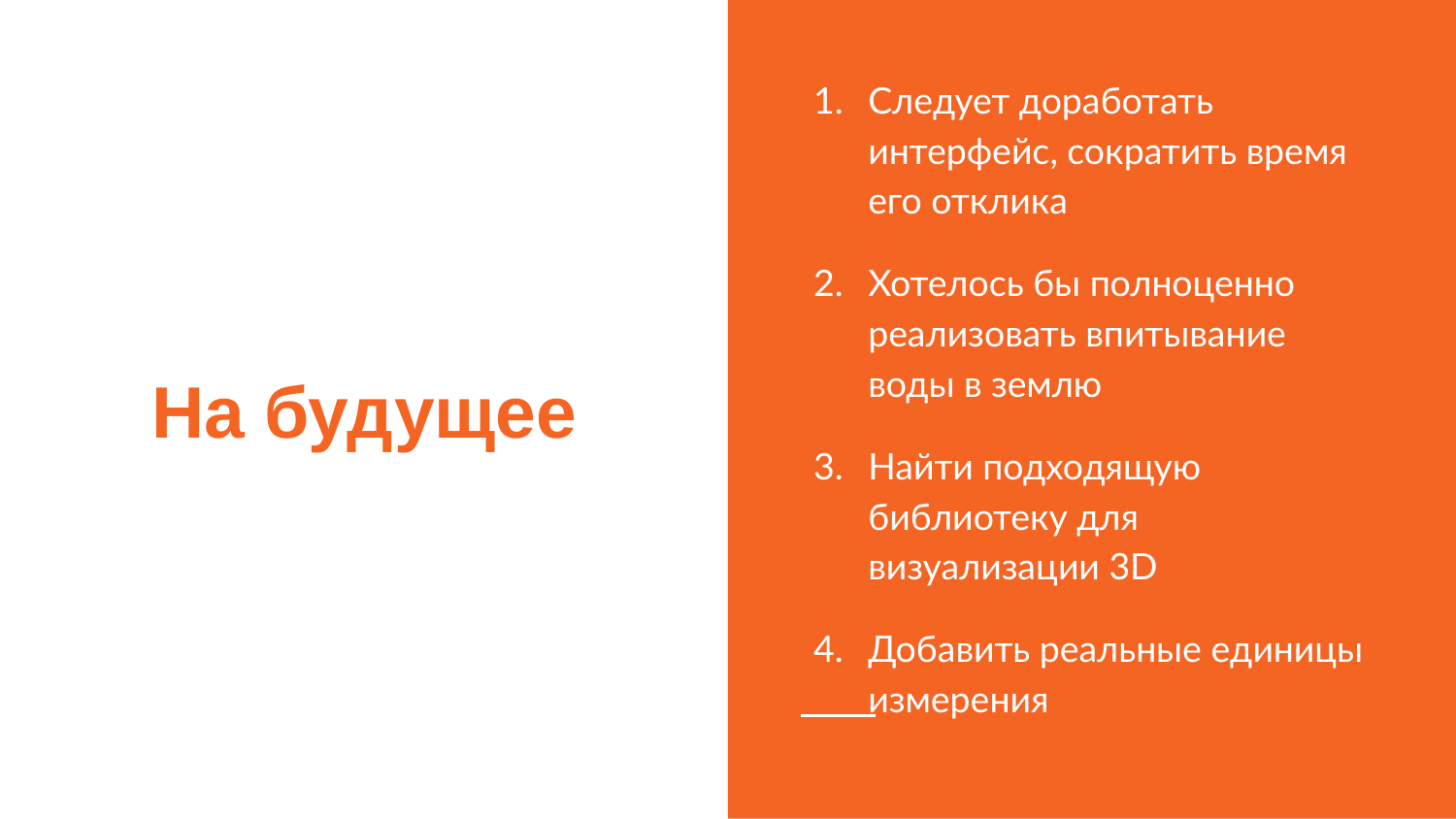

Следует доработать интерфейс, сократить время его отклика
Хотелось бы полноценно реализовать впитывание воды в землю
Найти подходящую библиотеку для визуализации 3D
Добавить реальные единицы измерения
# На будущее